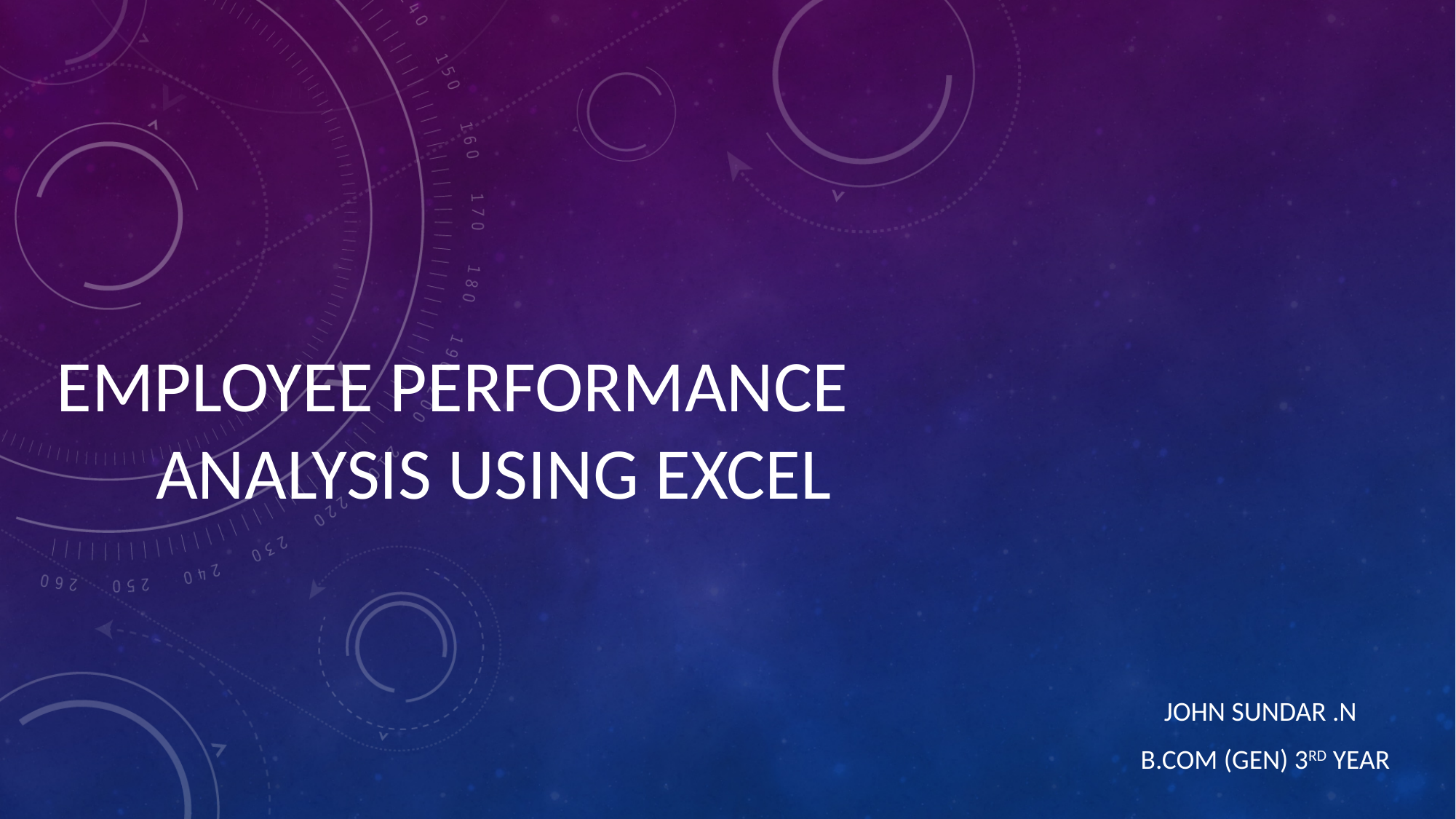

# EMPLOYEE PERFORMANCE ANALYSIS USING EXCEL
                                                                                                    JOHN SUNDAR .N
B.COM (GEN) 3RD YEAR